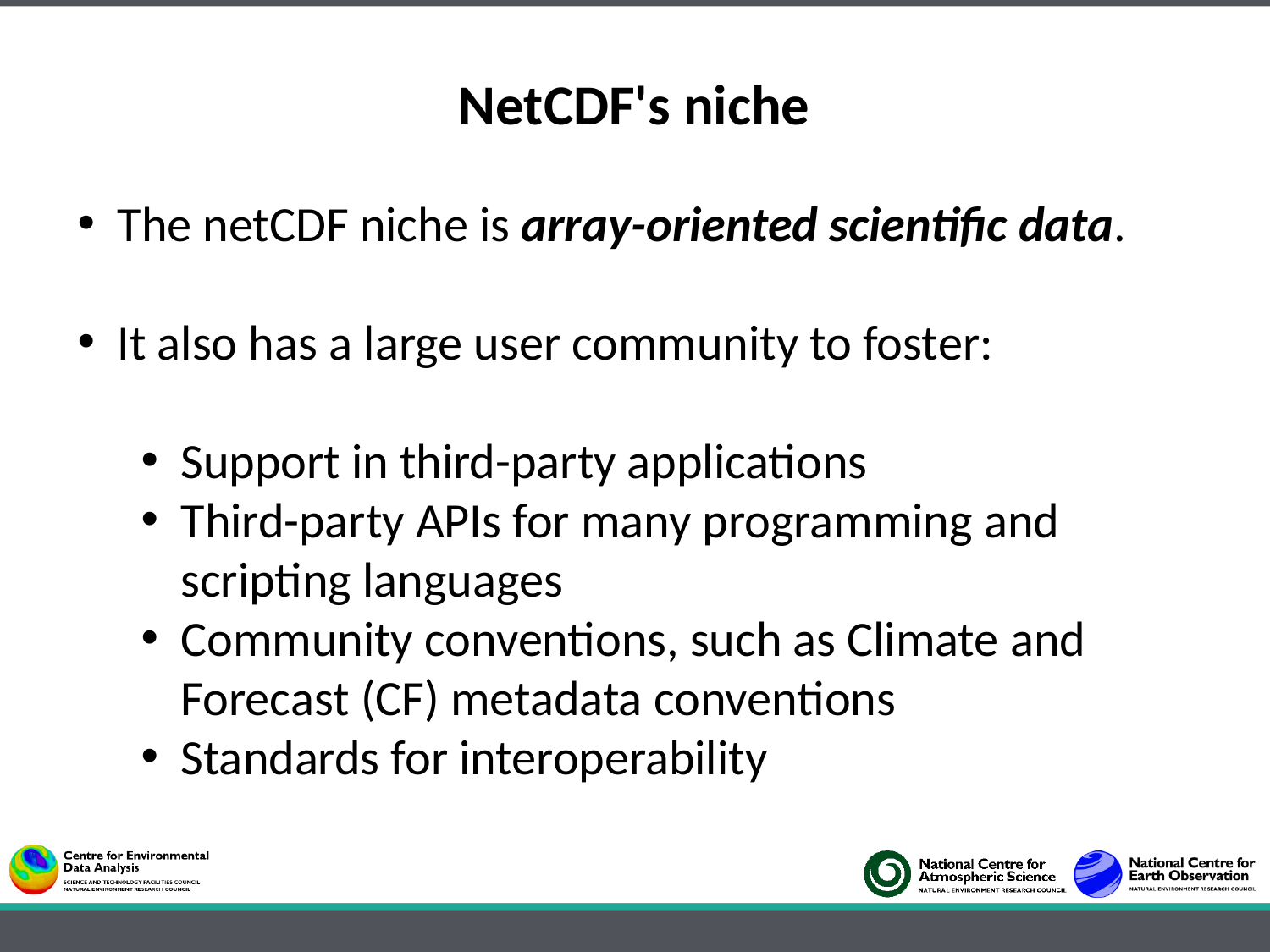

NetCDF's niche
The netCDF niche is array-oriented scientific data.

It also has a large user community to foster:

Support in third-party applications
Third-party APIs for many programming and scripting languages
Community conventions, such as Climate and Forecast (CF) metadata conventions
Standards for interoperability